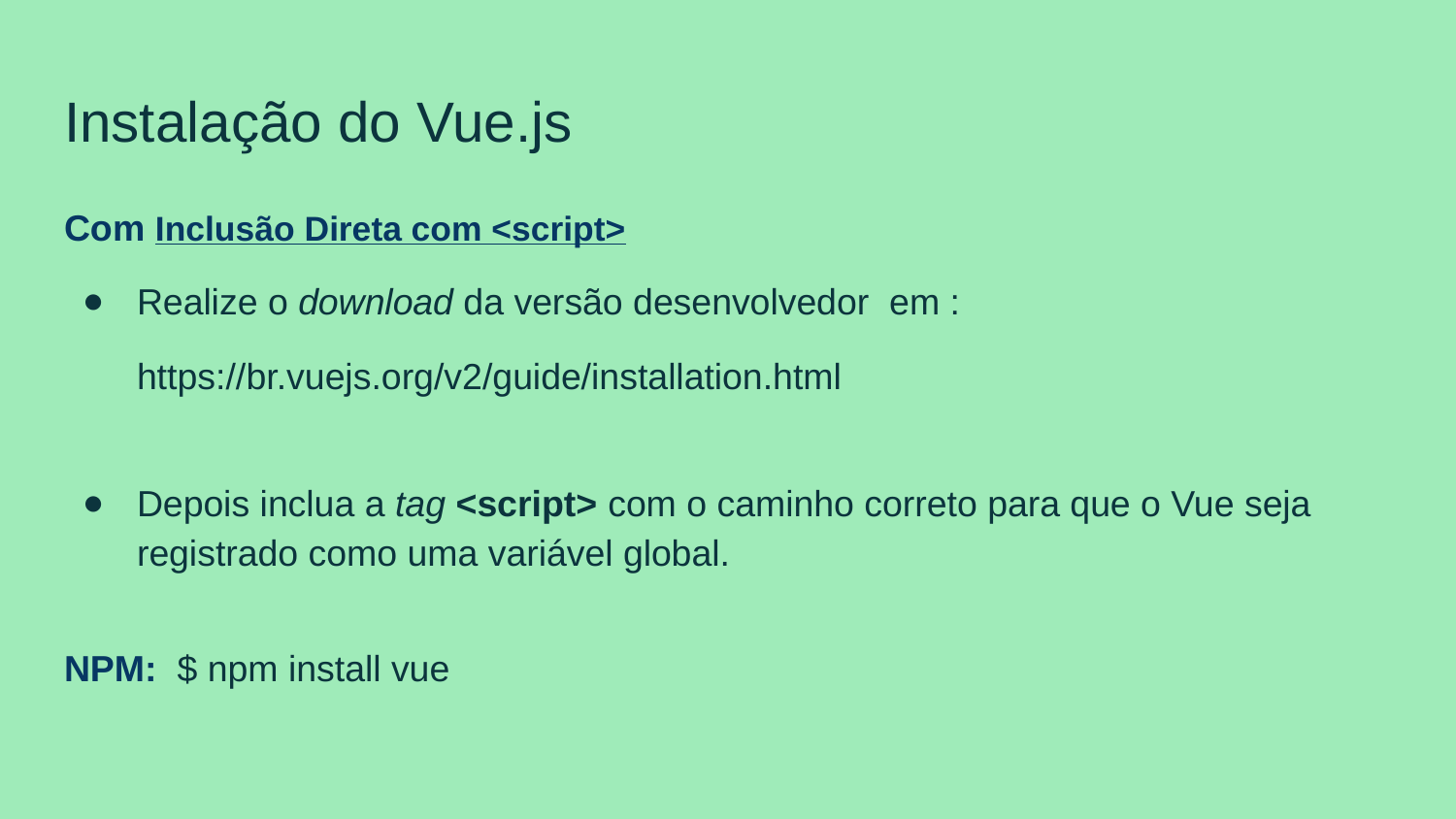

# Instalação do Vue.js
Com Inclusão Direta com <script>
Realize o download da versão desenvolvedor  em :
https://br.vuejs.org/v2/guide/installation.html

Depois inclua a tag <script> com o caminho correto para que o Vue seja registrado como uma variável global.

NPM:  $ npm install vue